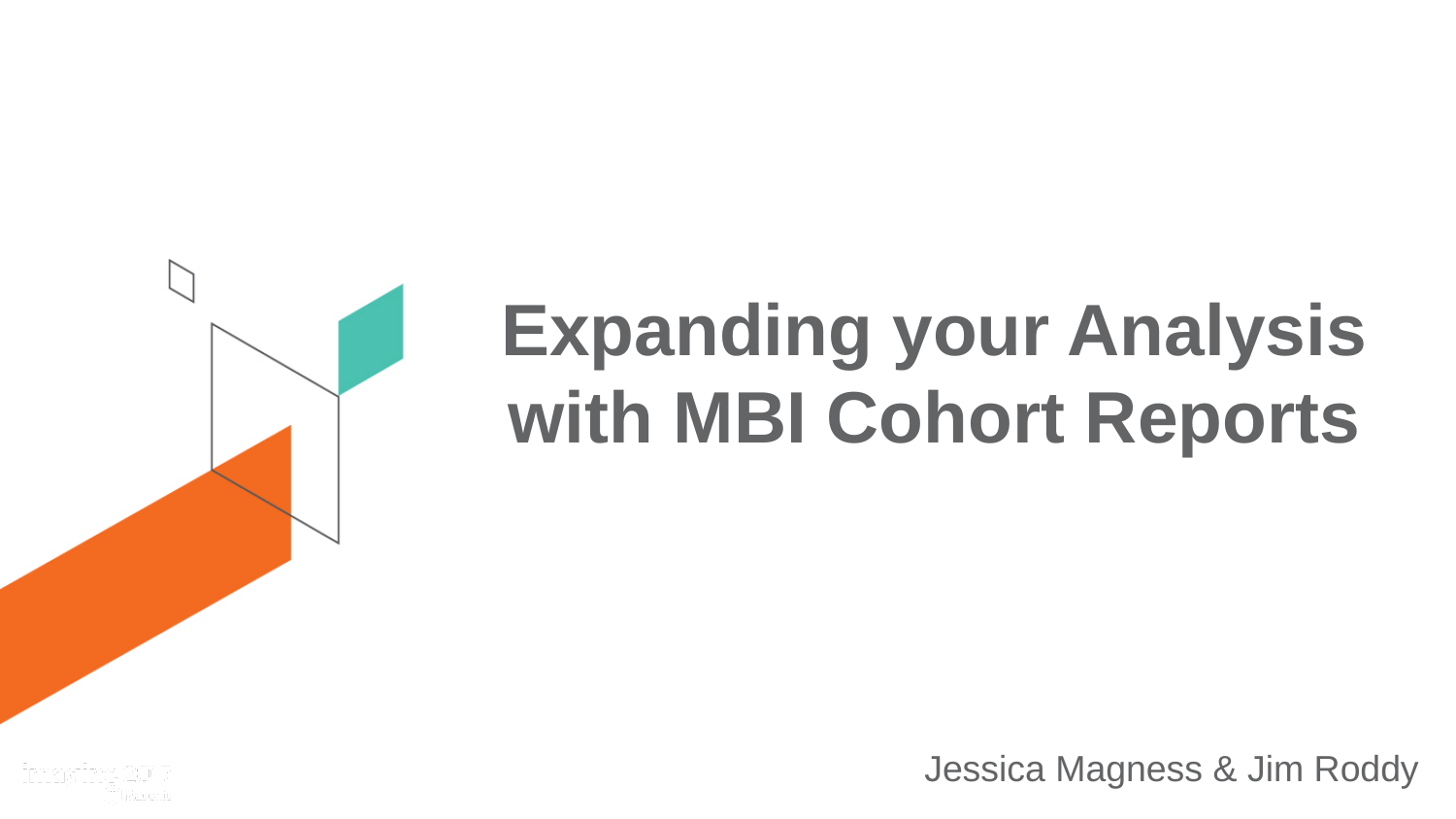

# Expanding your Analysis with MBI Cohort Reports
Jessica Magness & Jim Roddy